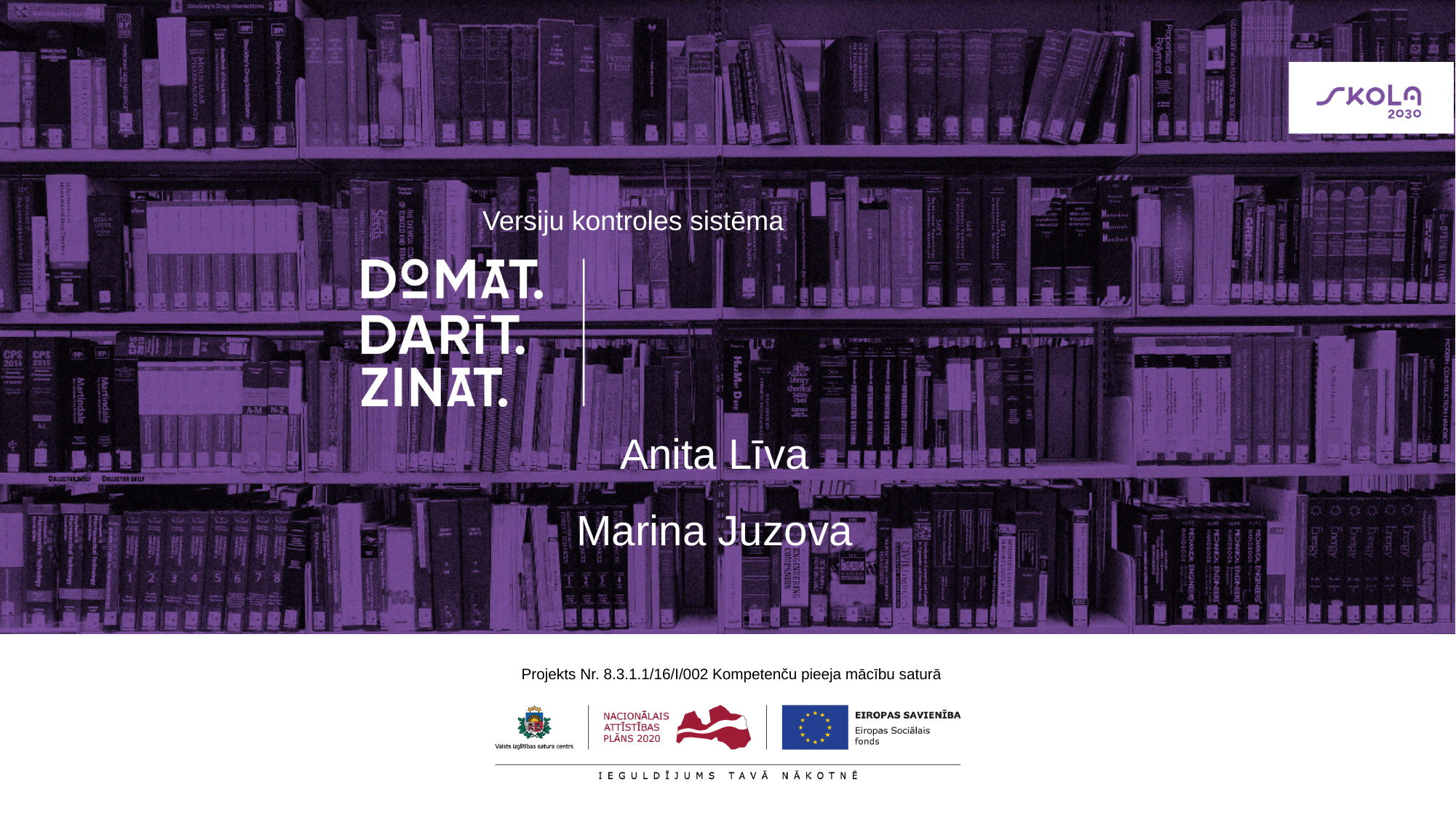

# Versiju kontroles sistēma
Anita Līva

Marina Juzova